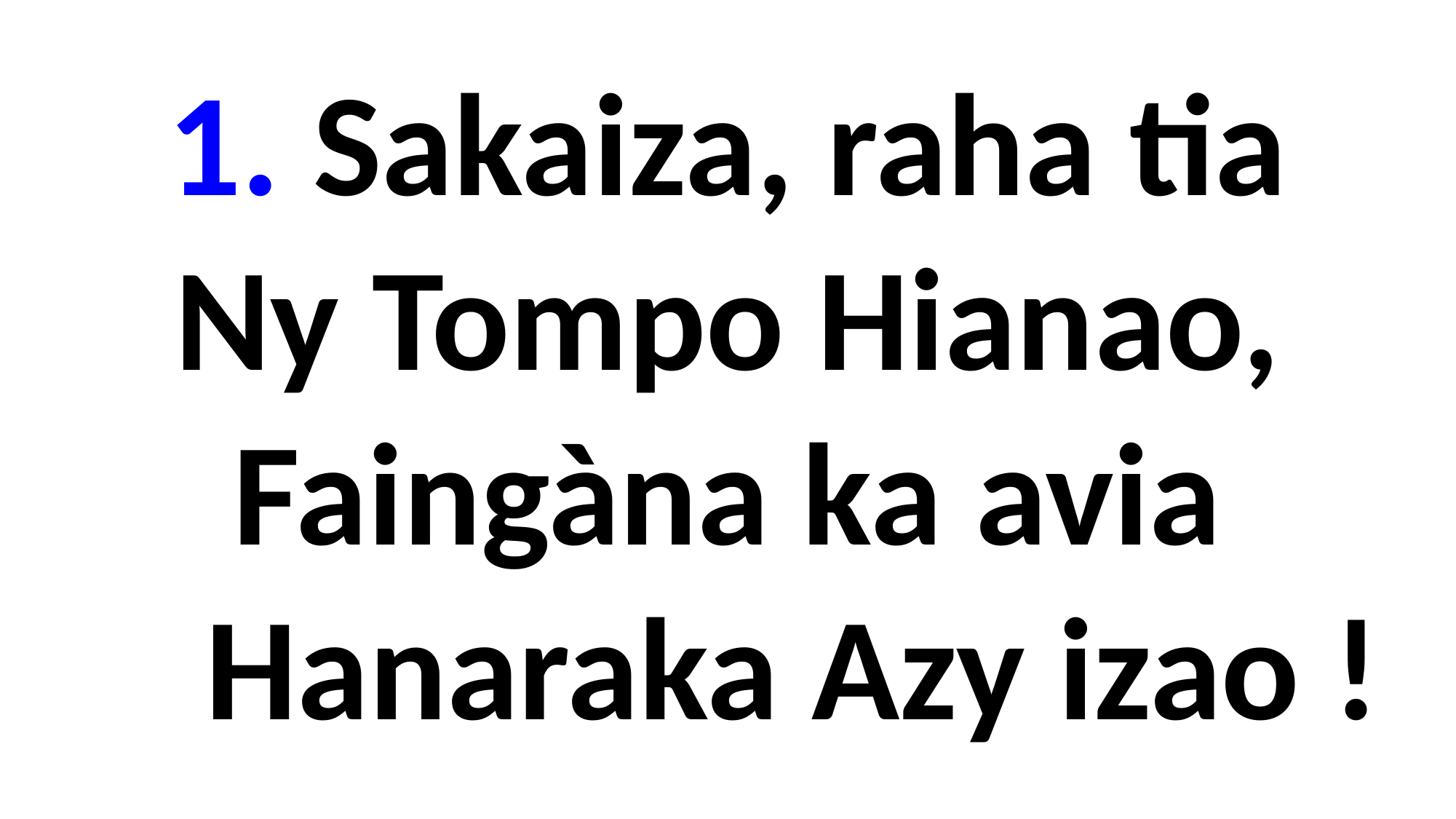

1. Sakaiza, raha tia
Ny Tompo Hianao,
Faingàna ka avia
    Hanaraka Azy izao !